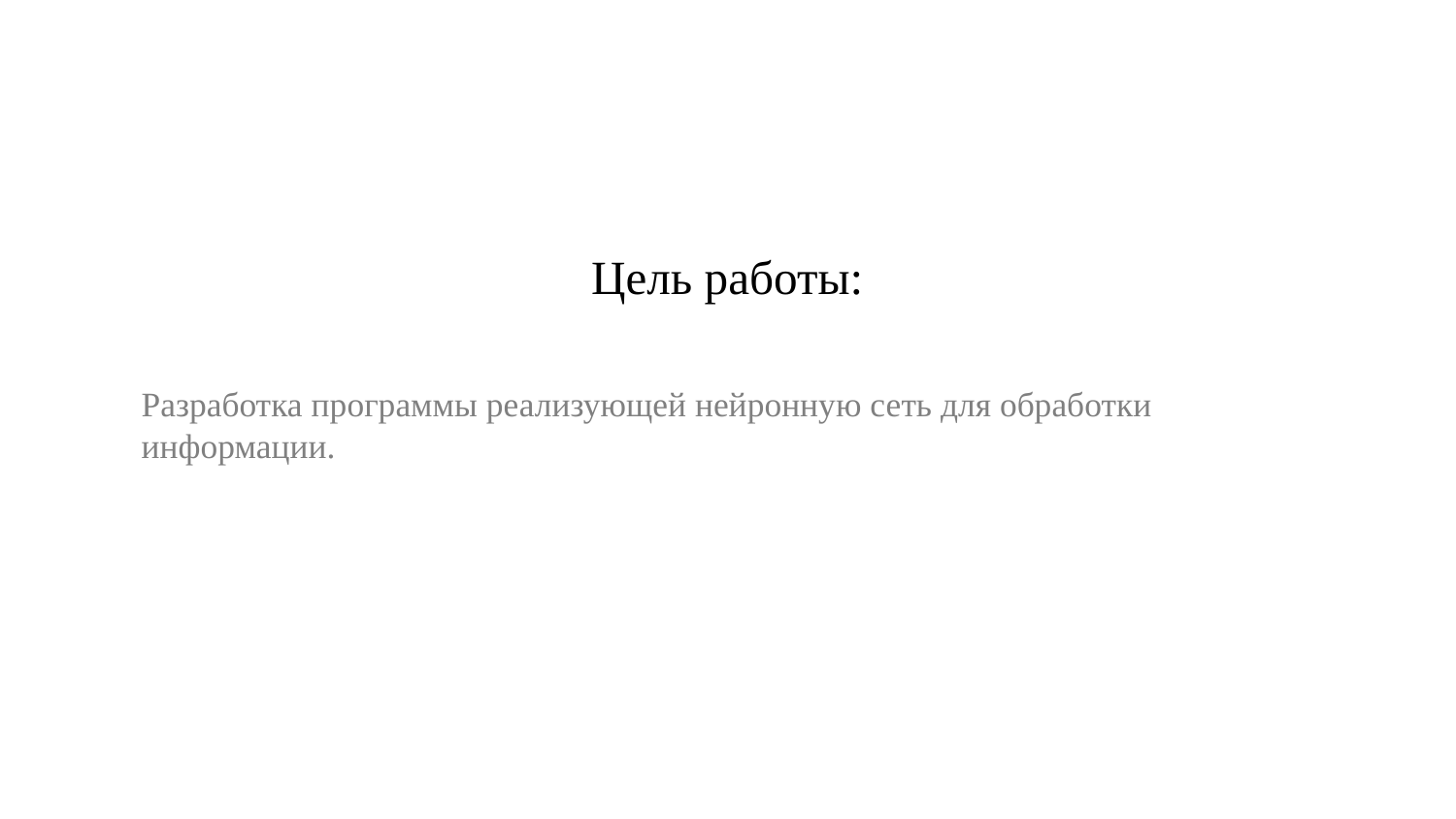

# Цель работы:
Разработка программы реализующей нейронную сеть для обработки информации.